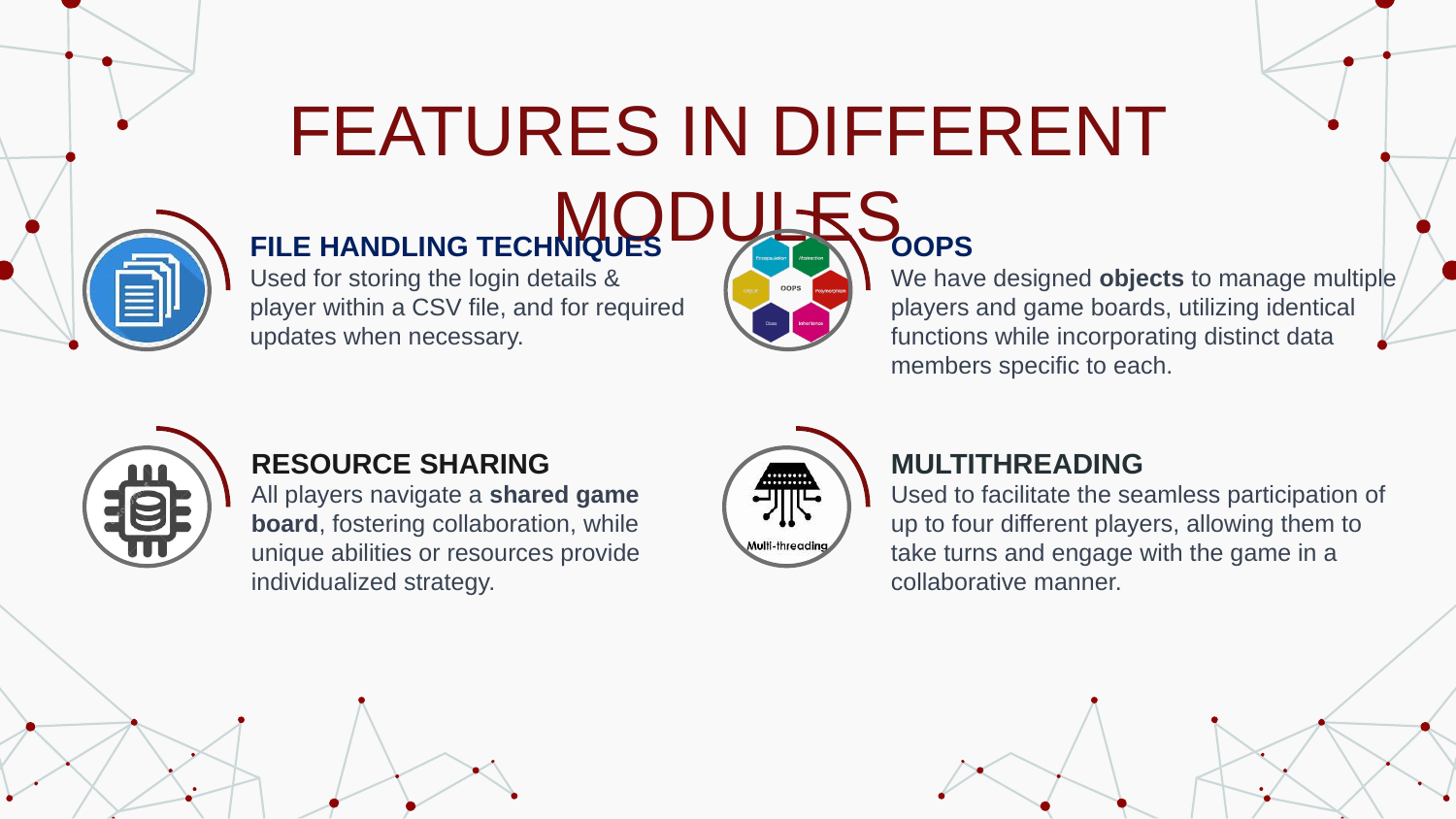

# FEATURES IN DIFFERENT MODULES

OOPS
We have designed objects to manage multiple players and game boards, utilizing identical functions while incorporating distinct data members specific to each.
FILE HANDLING TECHNIQUES
Used for storing the login details & player within a CSV file, and for required updates when necessary.

RESOURCE SHARING
All players navigate a shared game board, fostering collaboration, while unique abilities or resources provide individualized strategy.
MULTITHREADING
Used to facilitate the seamless participation of up to four different players, allowing them to take turns and engage with the game in a collaborative manner.